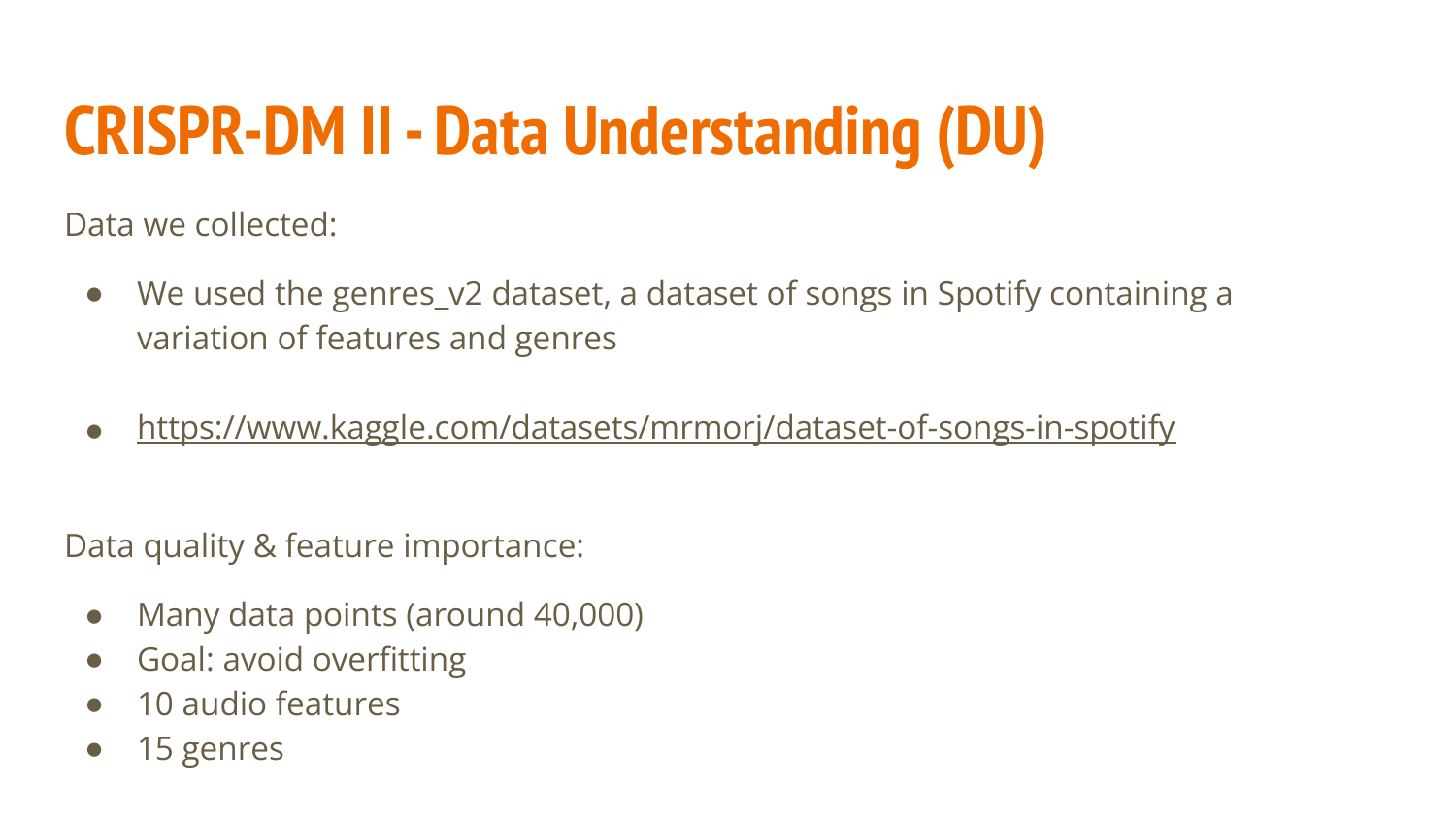

# CRISPR-DM II - Data Understanding (DU)
Data we collected:
We used the genres_v2 dataset, a dataset of songs in Spotify containing a variation of features and genres
https://www.kaggle.com/datasets/mrmorj/dataset-of-songs-in-spotify
Data quality & feature importance:
Many data points (around 40,000)
Goal: avoid overfitting
10 audio features
15 genres